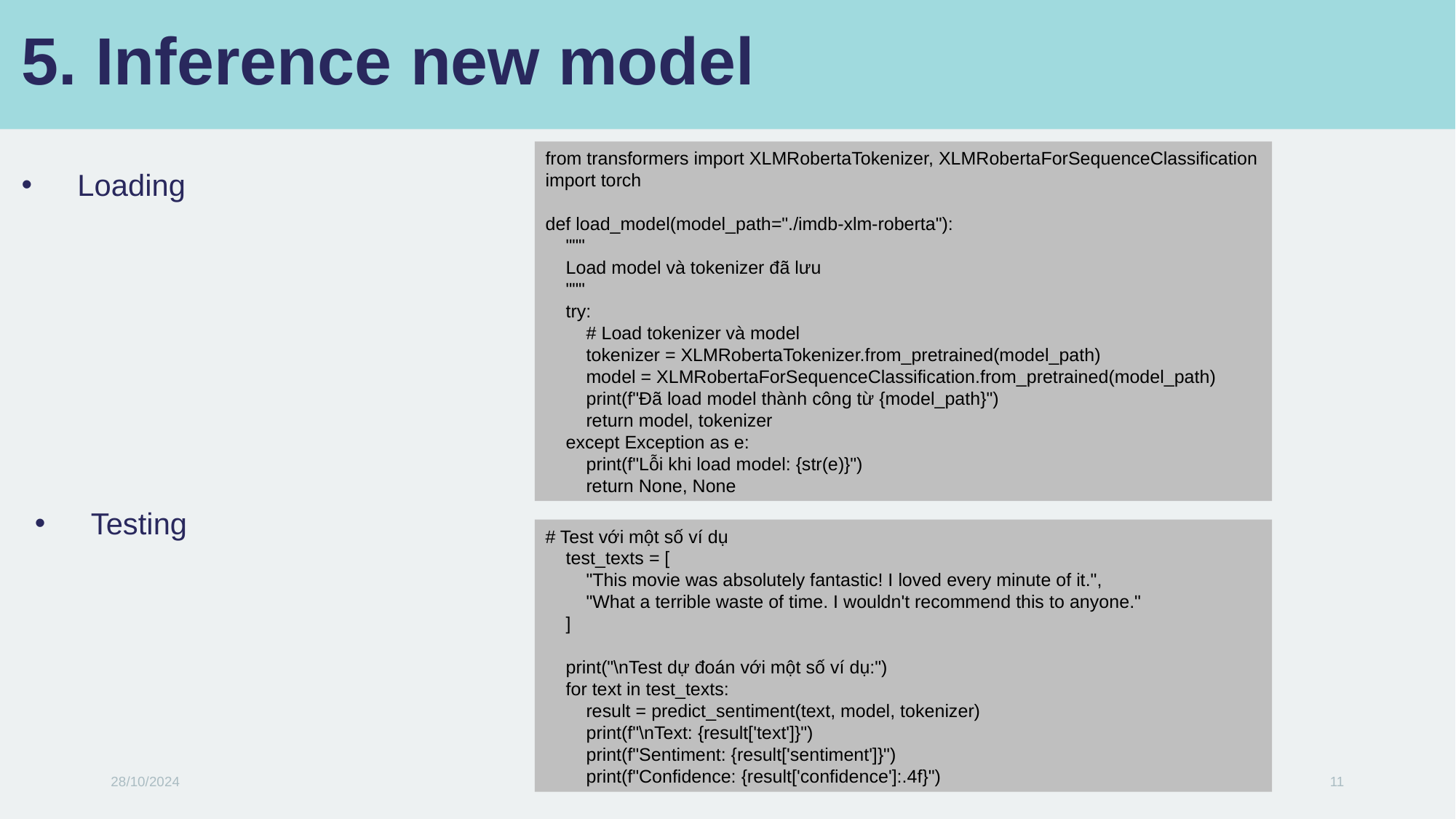

5. Inference new model
from transformers import XLMRobertaTokenizer, XLMRobertaForSequenceClassification
import torch

def load_model(model_path="./imdb-xlm-roberta"):
    """
    Load model và tokenizer đã lưu
    """
    try:
        # Load tokenizer và model
        tokenizer = XLMRobertaTokenizer.from_pretrained(model_path)
        model = XLMRobertaForSequenceClassification.from_pretrained(model_path)
        print(f"Đã load model thành công từ {model_path}")
        return model, tokenizer
    except Exception as e:
        print(f"Lỗi khi load model: {str(e)}")
        return None, None
Loading
Testing
# Test với một số ví dụ
    test_texts = [
        "This movie was absolutely fantastic! I loved every minute of it.",
        "What a terrible waste of time. I wouldn't recommend this to anyone."
    ]

    print("\nTest dự đoán với một số ví dụ:")
    for text in test_texts:
        result = predict_sentiment(text, model, tokenizer)
        print(f"\nText: {result['text']}")
        print(f"Sentiment: {result['sentiment']}")
        print(f"Confidence: {result['confidence']:.4f}")
28/10/2024
Applications of NLP
11